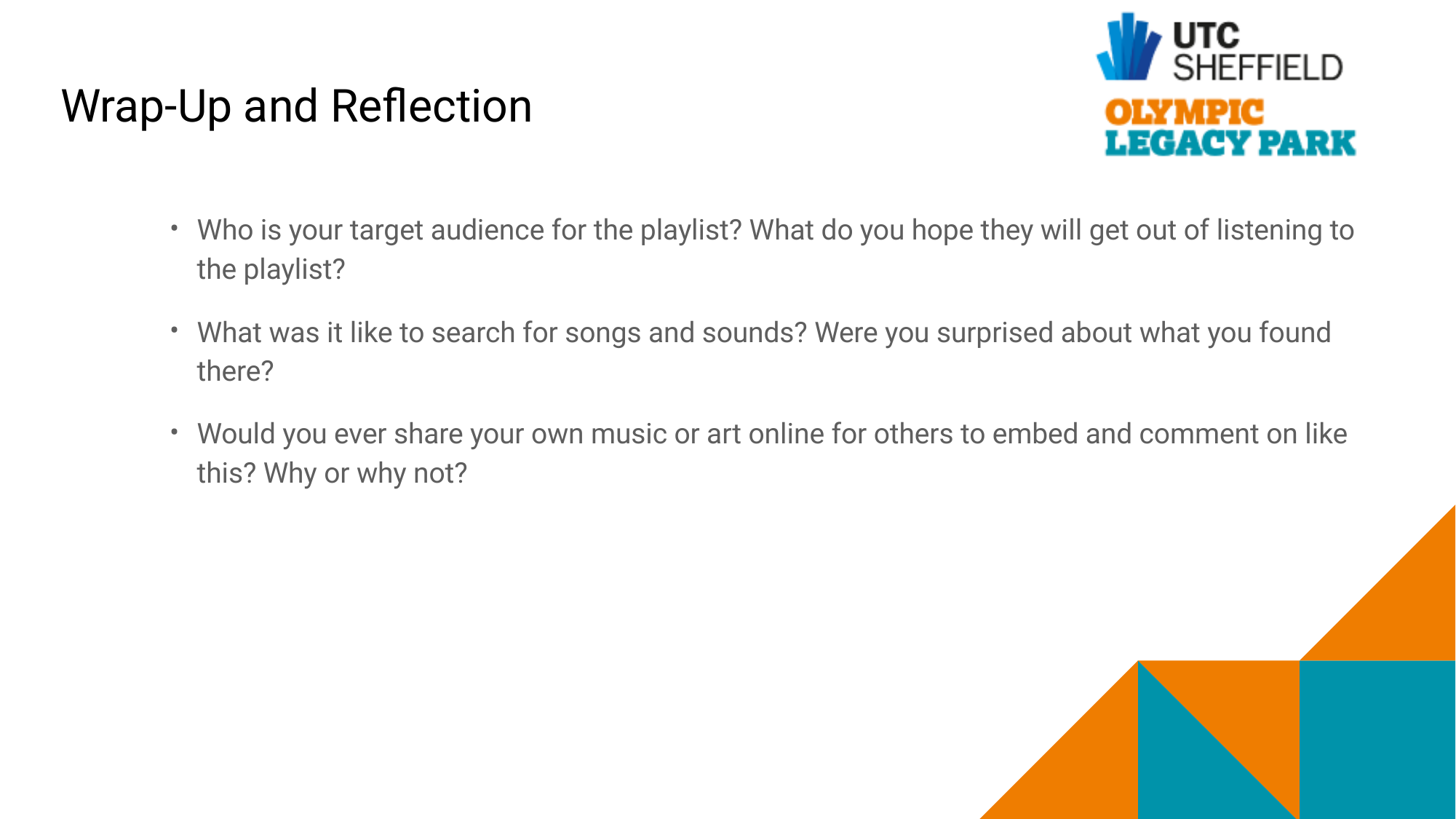

# Wrap-Up and Reflection
Who is your target audience for the playlist? What do you hope they will get out of listening to the playlist?
What was it like to search for songs and sounds? Were you surprised about what you found there?
Would you ever share your own music or art online for others to embed and comment on like this? Why or why not?